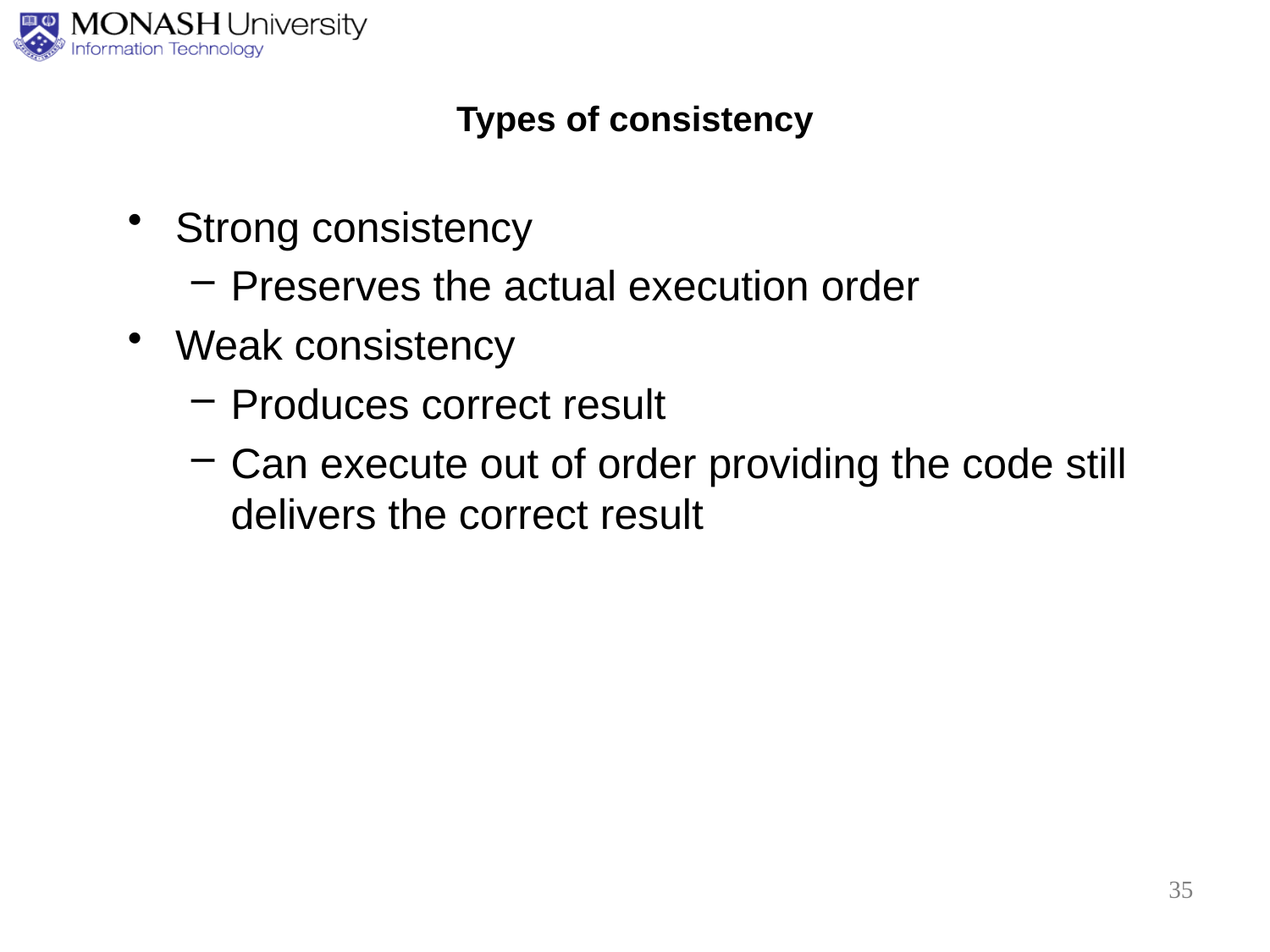

# Types of consistency
Strong consistency
Preserves the actual execution order
Weak consistency
Produces correct result
Can execute out of order providing the code still delivers the correct result
35